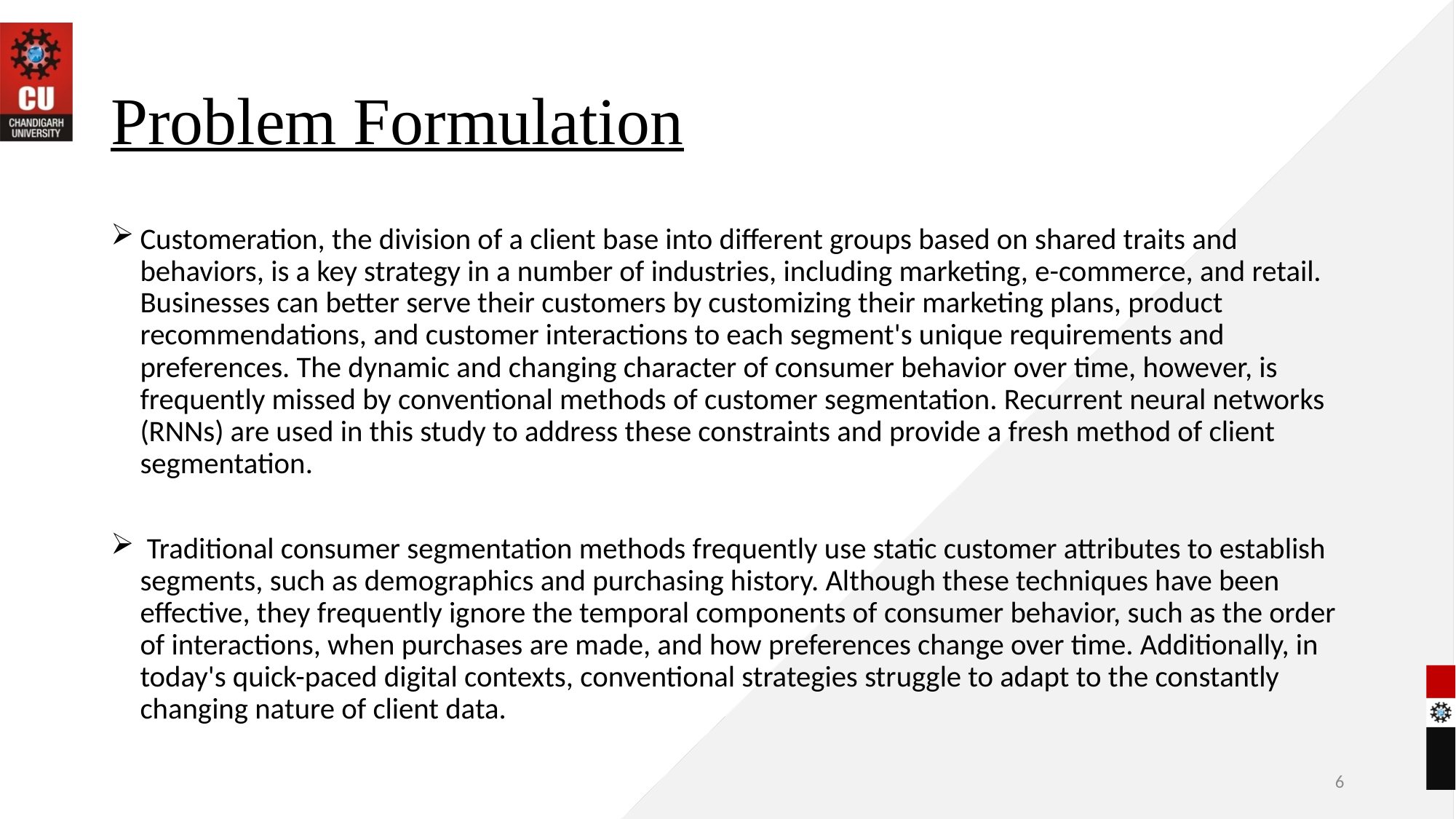

# Problem Formulation
Customeration, the division of a client base into different groups based on shared traits and behaviors, is a key strategy in a number of industries, including marketing, e-commerce, and retail. Businesses can better serve their customers by customizing their marketing plans, product recommendations, and customer interactions to each segment's unique requirements and preferences. The dynamic and changing character of consumer behavior over time, however, is frequently missed by conventional methods of customer segmentation. Recurrent neural networks (RNNs) are used in this study to address these constraints and provide a fresh method of client segmentation.

 Traditional consumer segmentation methods frequently use static customer attributes to establish segments, such as demographics and purchasing history. Although these techniques have been effective, they frequently ignore the temporal components of consumer behavior, such as the order of interactions, when purchases are made, and how preferences change over time. Additionally, in today's quick-paced digital contexts, conventional strategies struggle to adapt to the constantly changing nature of client data.
6